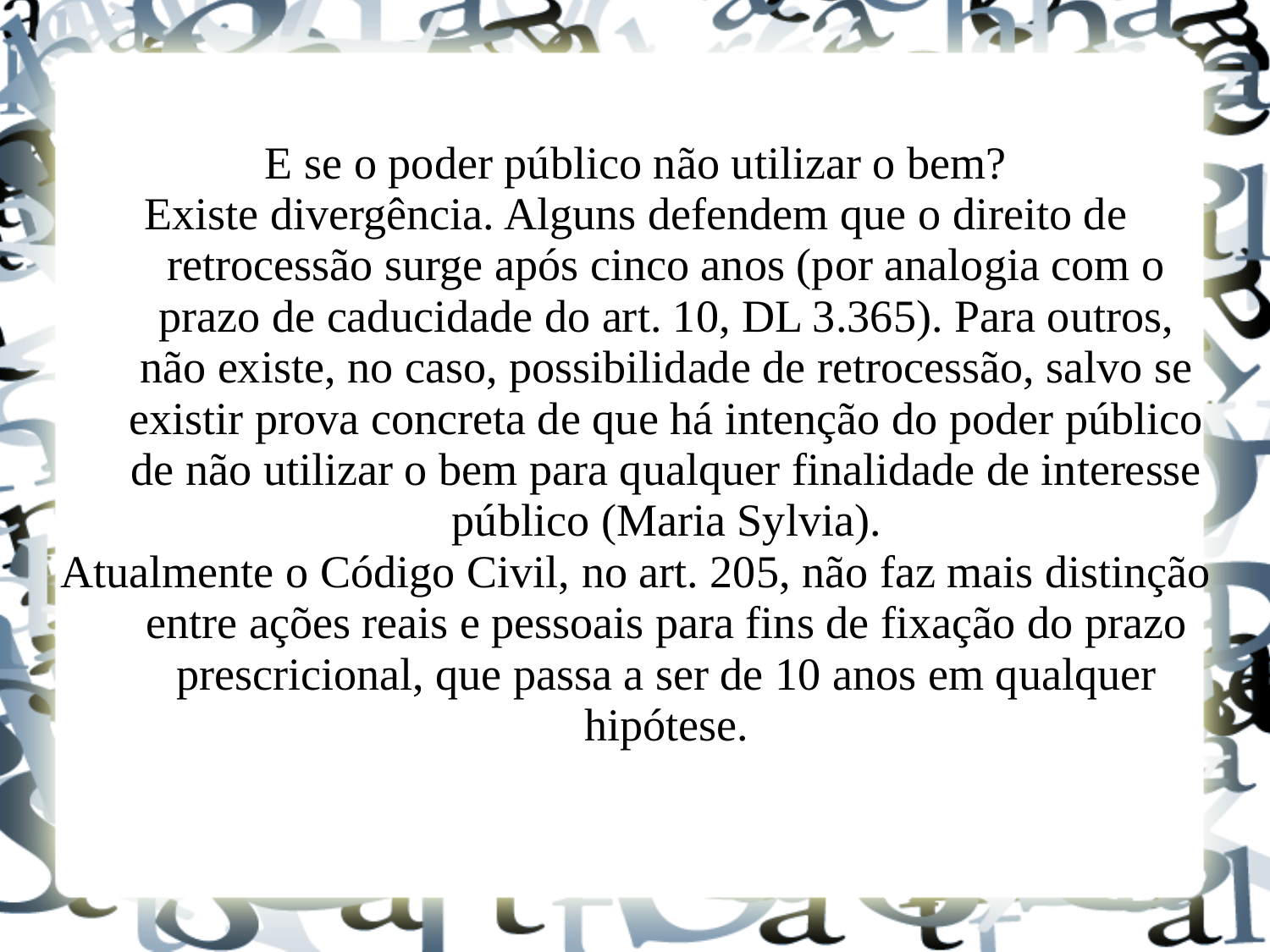

E se o poder público não utilizar o bem?
Existe divergência. Alguns defendem que o direito de retrocessão surge após cinco anos (por analogia com o prazo de caducidade do art. 10, DL 3.365). Para outros, não existe, no caso, possibilidade de retrocessão, salvo se existir prova concreta de que há intenção do poder público de não utilizar o bem para qualquer finalidade de interesse público (Maria Sylvia).
Atualmente o Código Civil, no art. 205, não faz mais distinção entre ações reais e pessoais para fins de fixação do prazo prescricional, que passa a ser de 10 anos em qualquer hipótese.